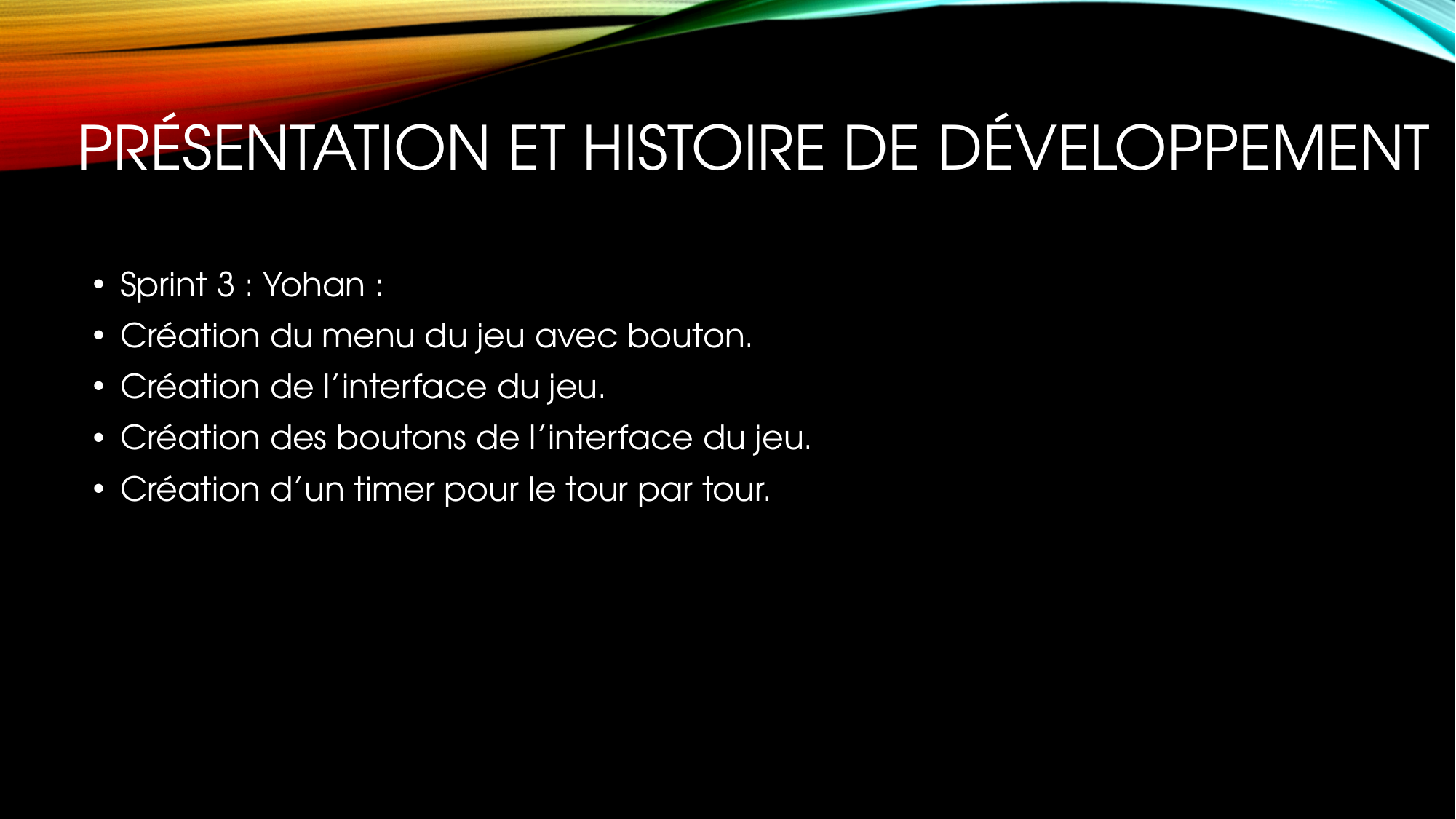

# Présentation et histoire de développement
Sprint 3 : Yohan :
Création du menu du jeu avec bouton.
Création de l’interface du jeu.
Création des boutons de l’interface du jeu.
Création d’un timer pour le tour par tour.